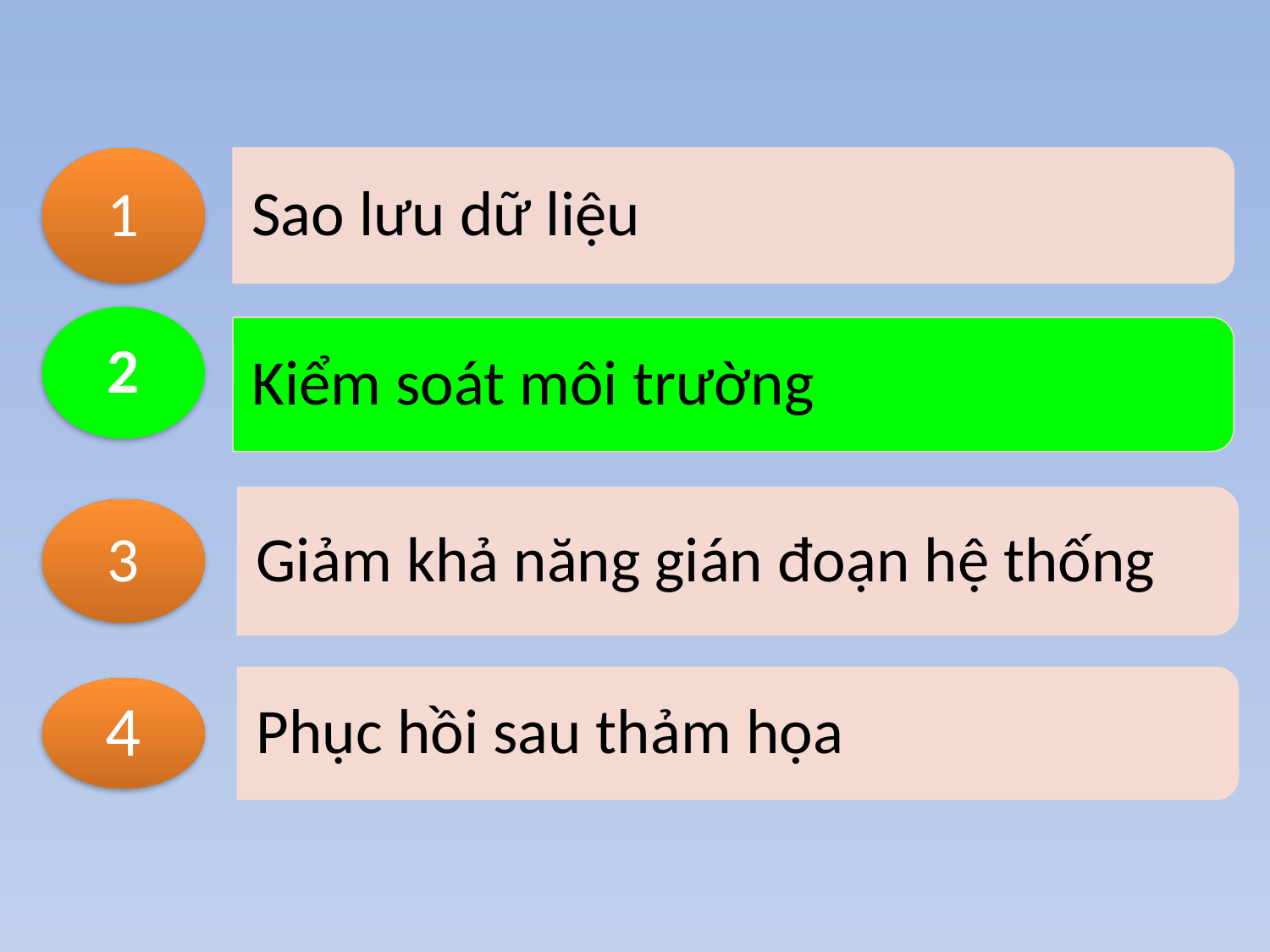

Kiểm soát môi trường
2
Sao lưu dữ liệu
1
Giảm khả năng gián đoạn hệ thống
3
Phục hồi sau thảm họa
4